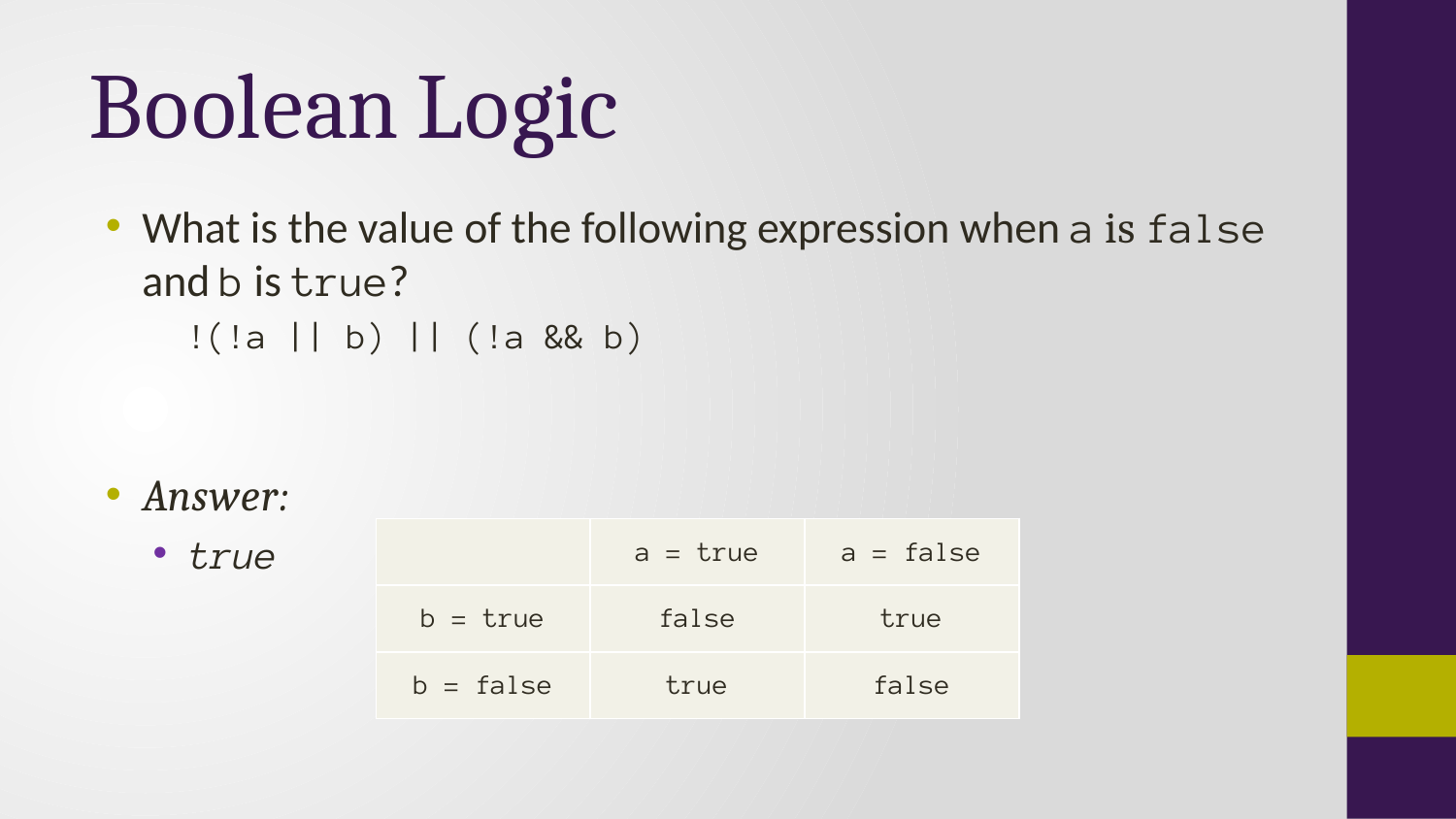

# Boolean Logic
What is the value of the following expression when a is false and b is true?
!(!a || b) || (!a && b)

Answer:
true
|  | a = true | a = false |
| --- | --- | --- |
| b = true | false | true |
| b = false | true | false |